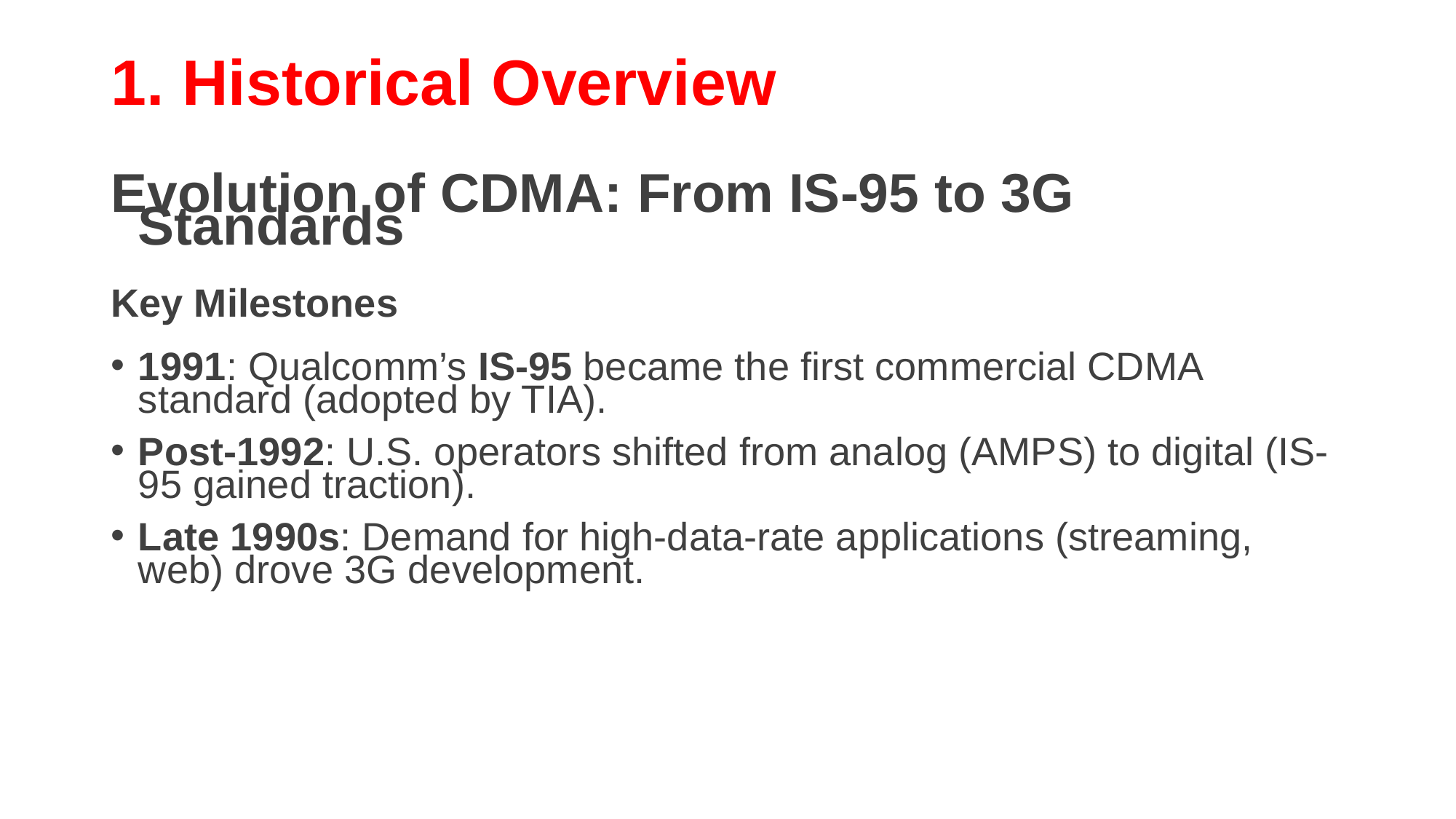

# 1. Historical Overview
Evolution of CDMA: From IS-95 to 3G Standards
Key Milestones
1991: Qualcomm’s IS-95 became the first commercial CDMA standard (adopted by TIA).
Post-1992: U.S. operators shifted from analog (AMPS) to digital (IS-95 gained traction).
Late 1990s: Demand for high-data-rate applications (streaming, web) drove 3G development.